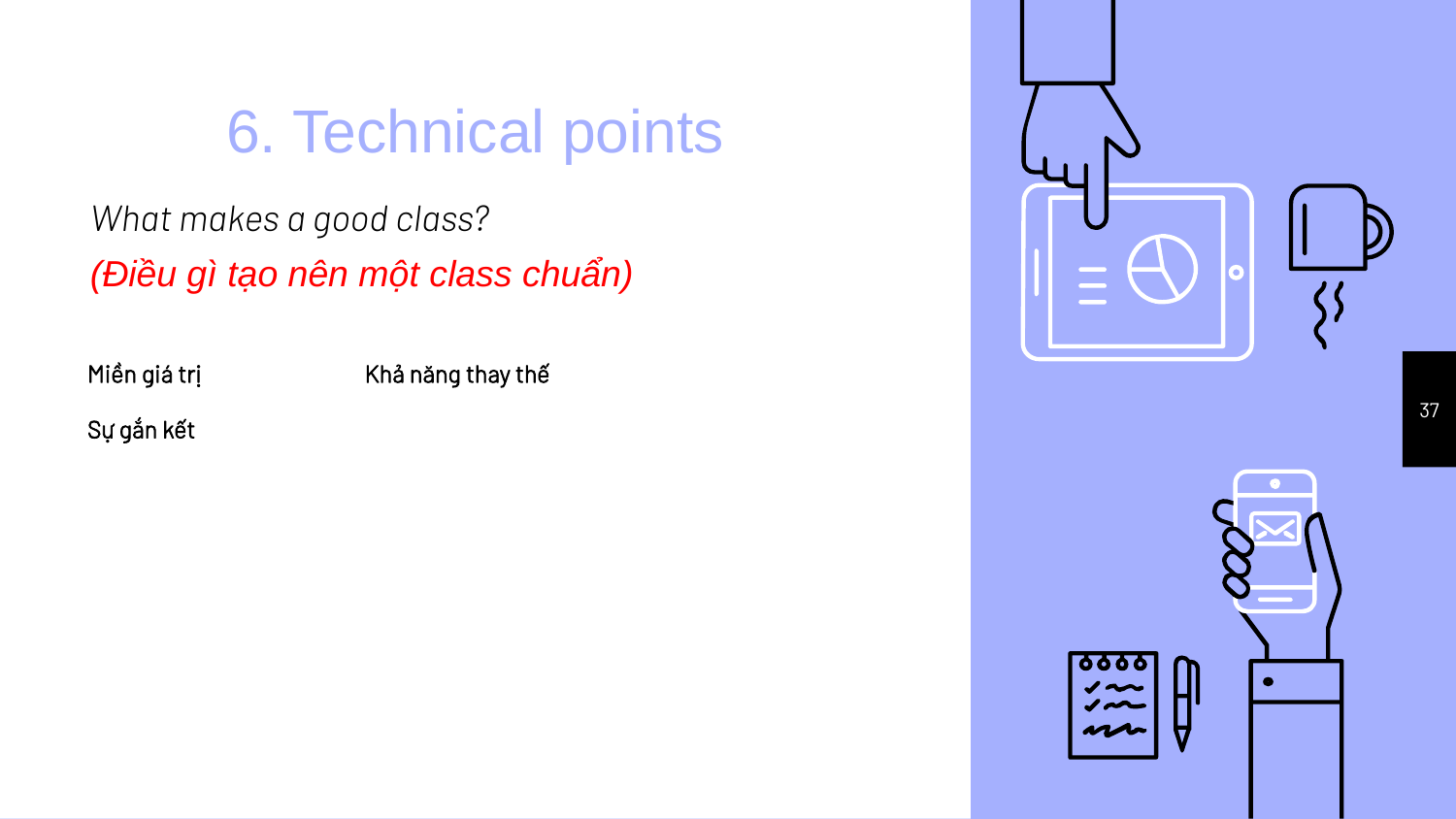

# 6. Technical points
What makes a good class?
(Điều gì tạo nên một class chuẩn)
Miền giá trị
Sự gắn kết
Khả năng thay thế
37